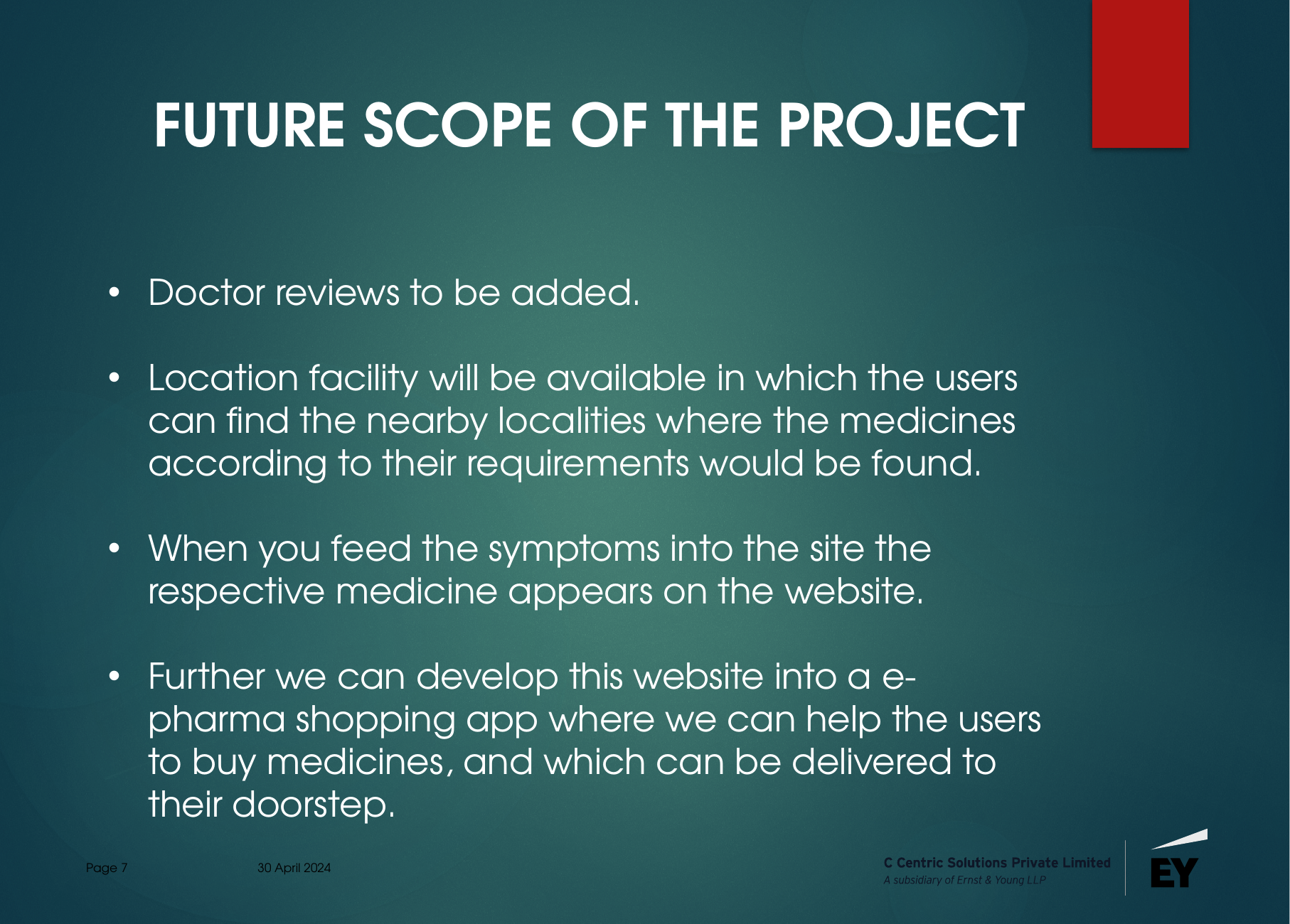

# FUTURE SCOPE OF THE PROJECT
Doctor reviews to be added.

Location facility will be available in which the users can find the nearby localities where the medicines according to their requirements would be found.

When you feed the symptoms into the site the respective medicine appears on the website.

Further we can develop this website into a e-pharma shopping app where we can help the users to buy medicines, and which can be delivered to their doorstep.